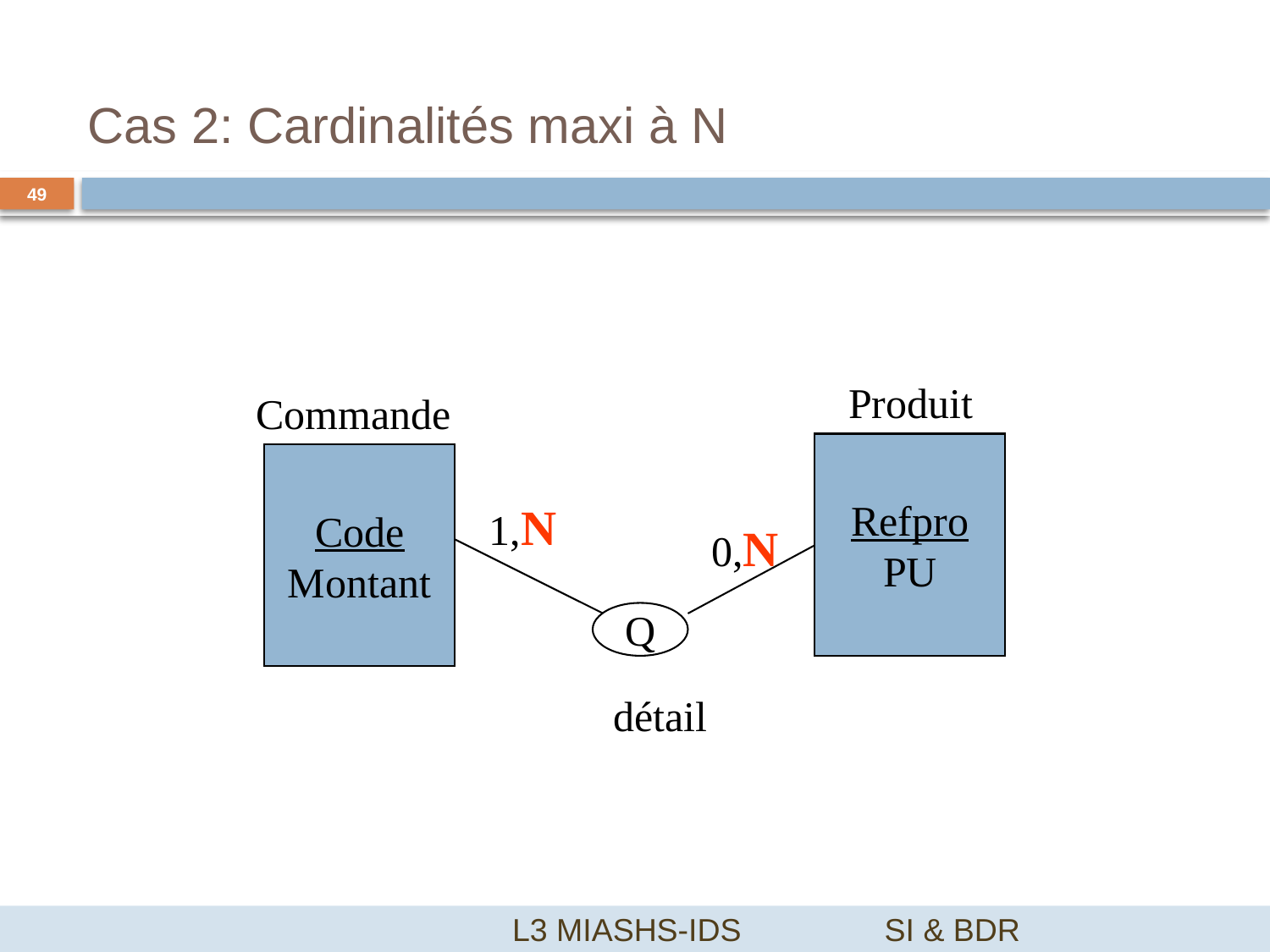

# Cas 2: Cardinalités maxi à N
49
Produit
Commande
Refpro
PU
Code
Montant
1,N
0,N

Q
détail
		 L3 MIASHS-IDS		SI & BDR